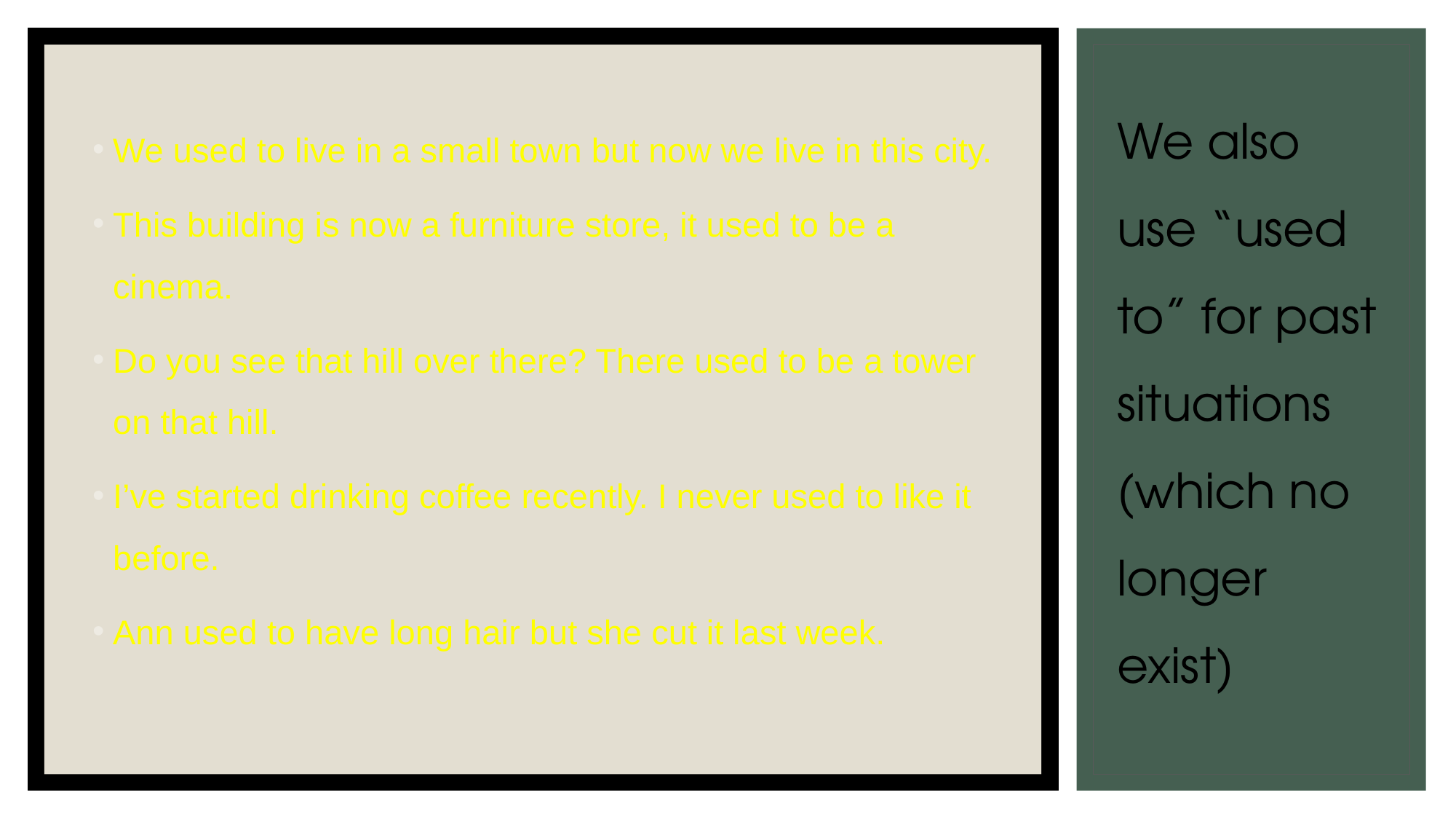

We used to live in a small town but now we live in this city.
This building is now a furniture store, it used to be a cinema.
Do you see that hill over there? There used to be a tower on that hill.
I’ve started drinking coffee recently. I never used to like it before.
Ann used to have long hair but she cut it last week.
We also use “used to” for past situations (which no longer exist)